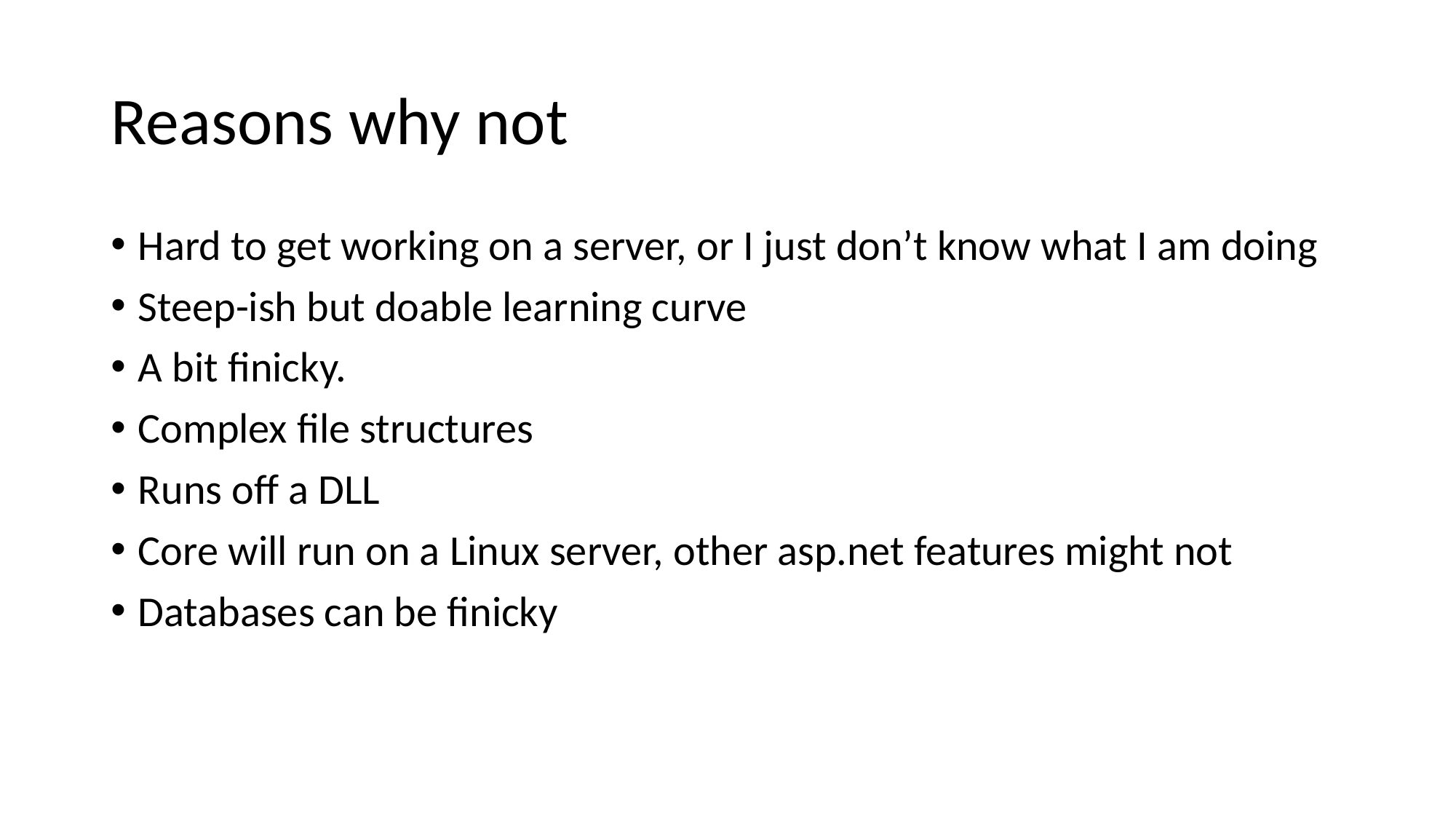

# Reasons why not
Hard to get working on a server, or I just don’t know what I am doing
Steep-ish but doable learning curve
A bit finicky.
Complex file structures
Runs off a DLL
Core will run on a Linux server, other asp.net features might not
Databases can be finicky